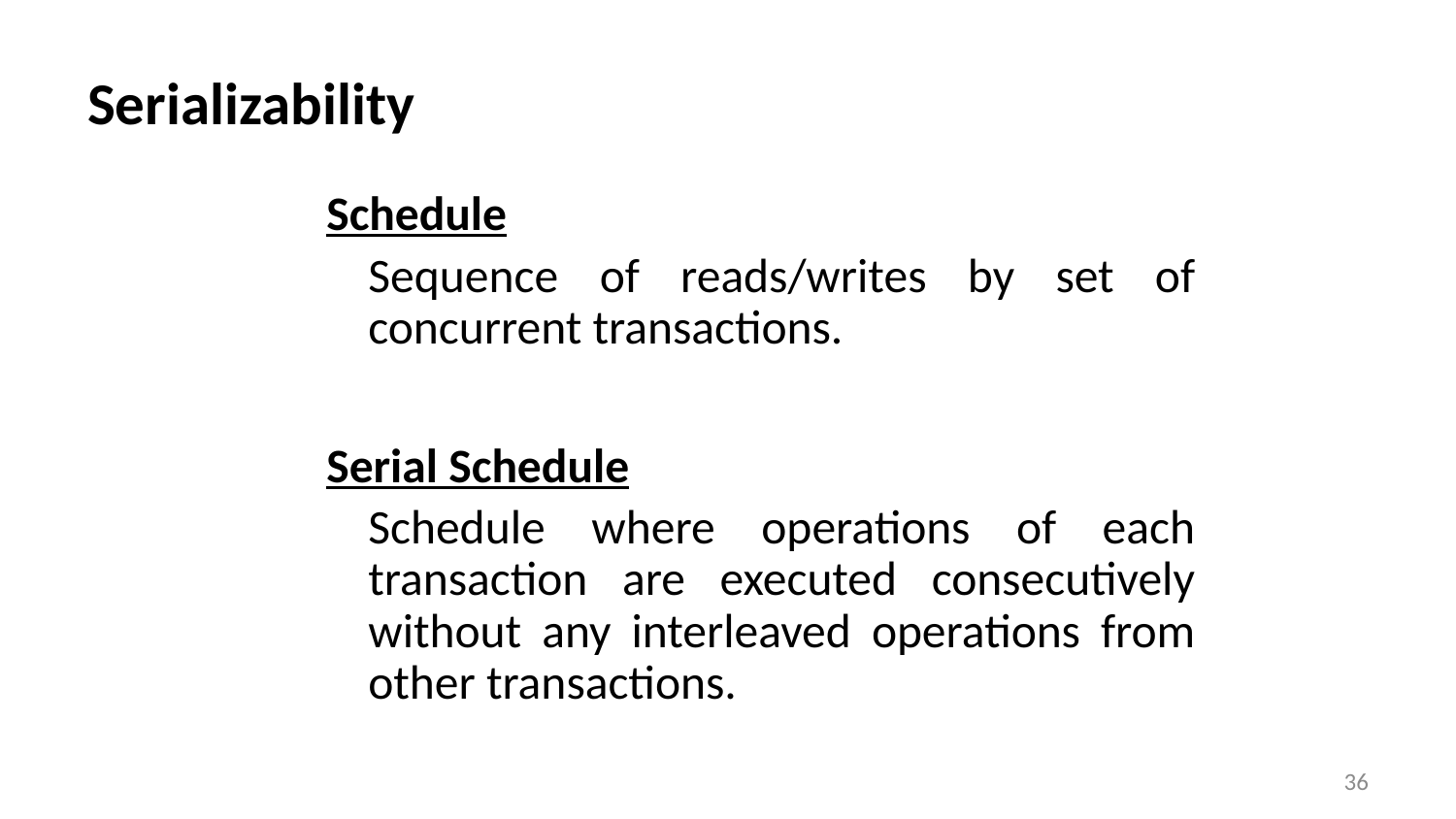

# Serializability
Schedule
	Sequence of reads/writes by set of concurrent transactions.

Serial Schedule
	Schedule where operations of each transaction are executed consecutively without any interleaved operations from other transactions.

36